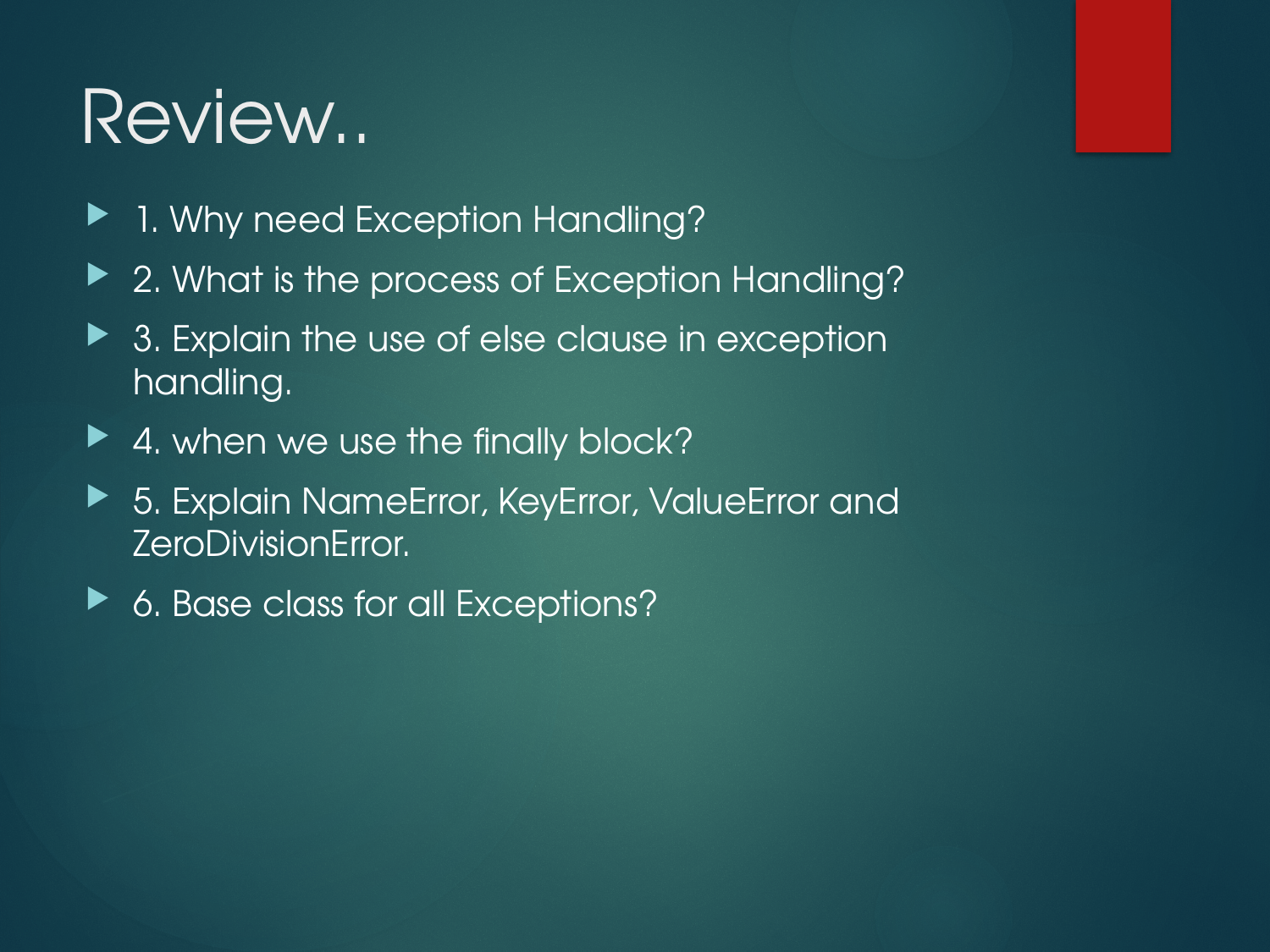

# Review..
1. Why need Exception Handling?
2. What is the process of Exception Handling?
3. Explain the use of else clause in exception handling.
4. when we use the finally block?
5. Explain NameError, KeyError, ValueError and ZeroDivisionError.
6. Base class for all Exceptions?